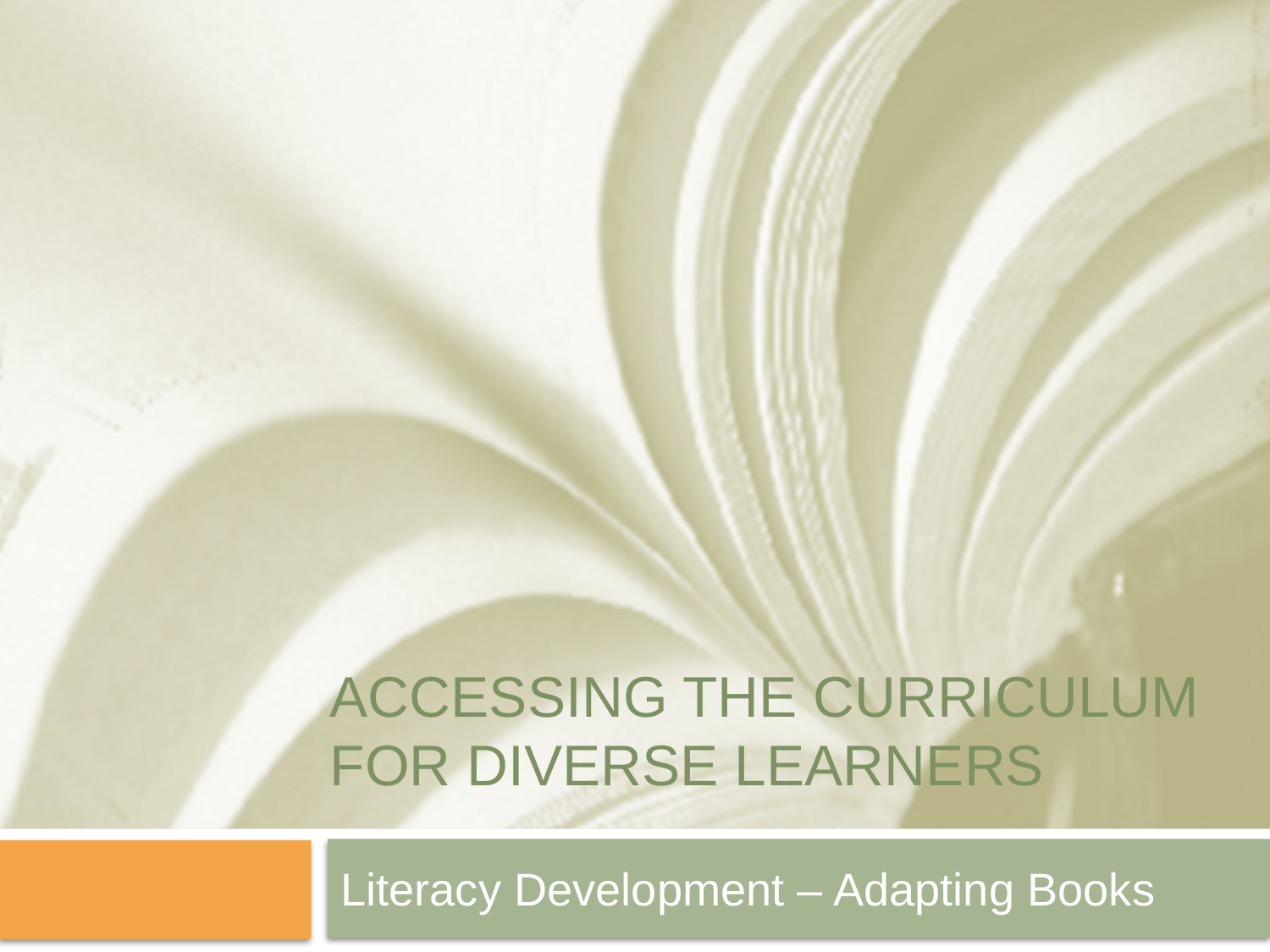

# Accessing the Curriculum for diverse learners
Literacy Development – Adapting Books